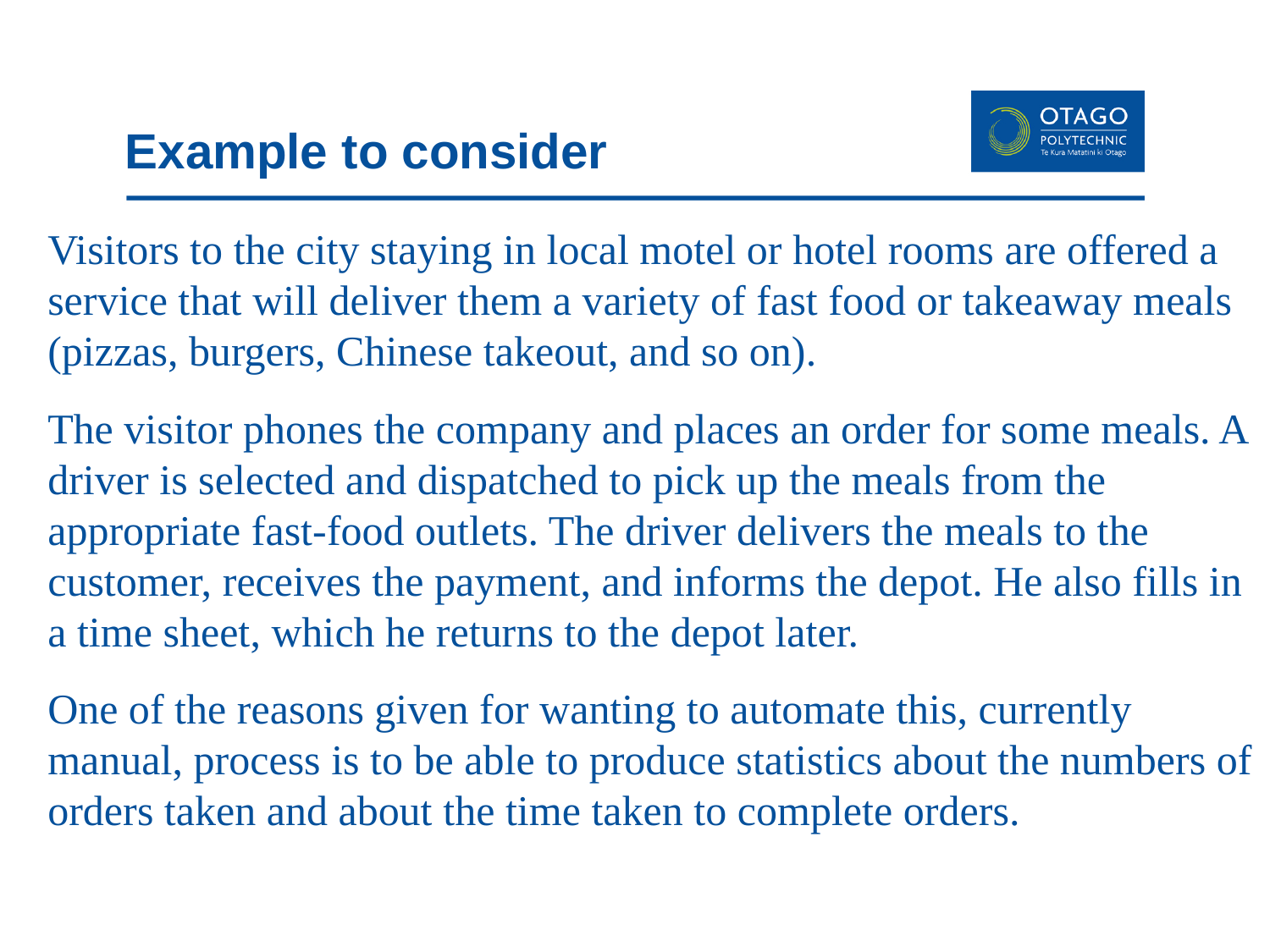

# Example to consider
Visitors to the city staying in local motel or hotel rooms are offered a service that will deliver them a variety of fast food or takeaway meals (pizzas, burgers, Chinese takeout, and so on).
The visitor phones the company and places an order for some meals. A driver is selected and dispatched to pick up the meals from the appropriate fast-food outlets. The driver delivers the meals to the customer, receives the payment, and informs the depot. He also fills in a time sheet, which he returns to the depot later.
One of the reasons given for wanting to automate this, currently manual, process is to be able to produce statistics about the numbers of orders taken and about the time taken to complete orders.